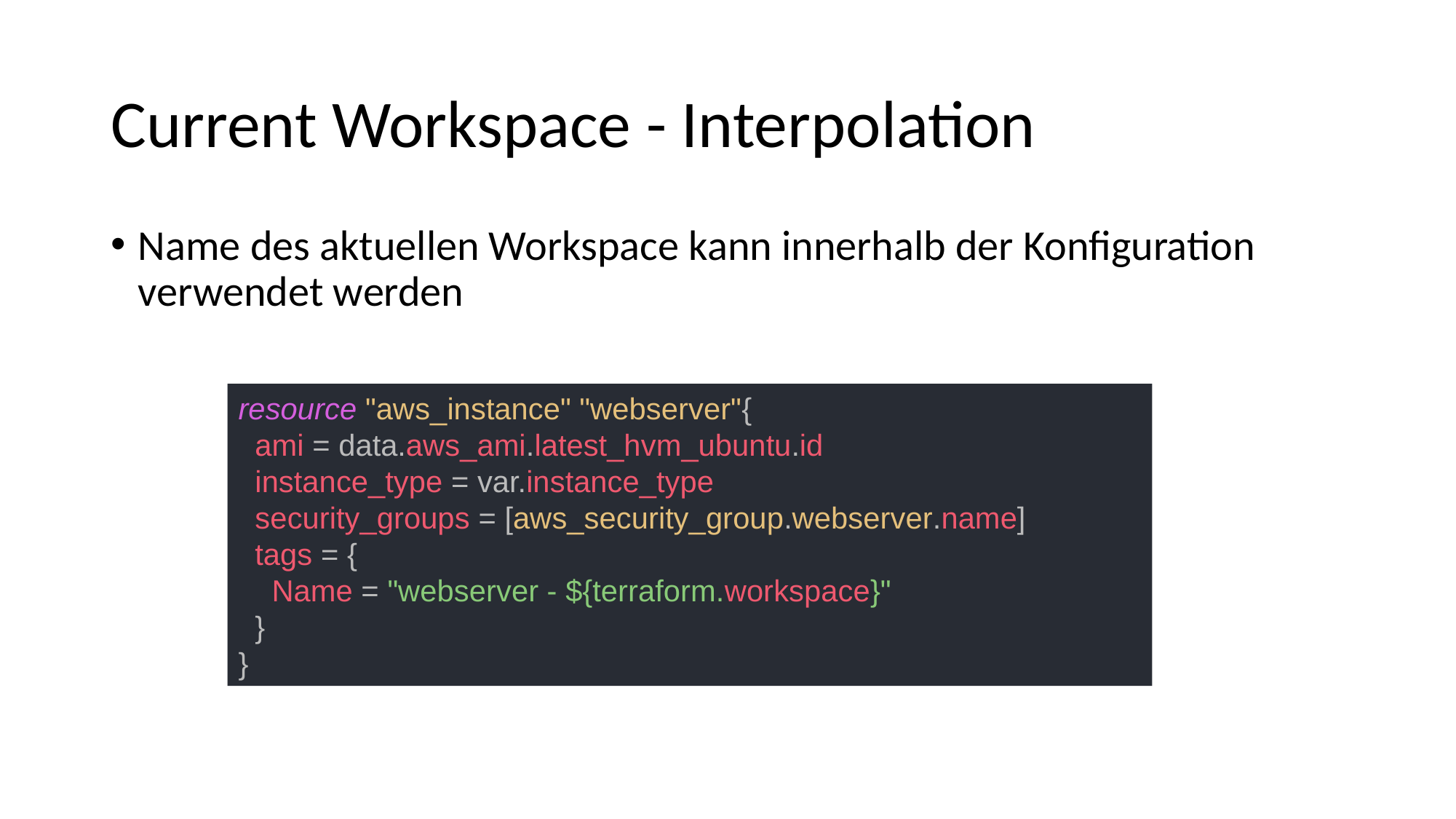

# Current Workspace - Interpolation
Name des aktuellen Workspace kann innerhalb der Konfiguration verwendet werden

resource "aws_instance" "webserver"{
  ami = data.aws_ami.latest_hvm_ubuntu.id
  instance_type = var.instance_type
  security_groups = [aws_security_group.webserver.name]
  tags = {
    Name = "webserver - ${terraform.workspace}"
  }
}